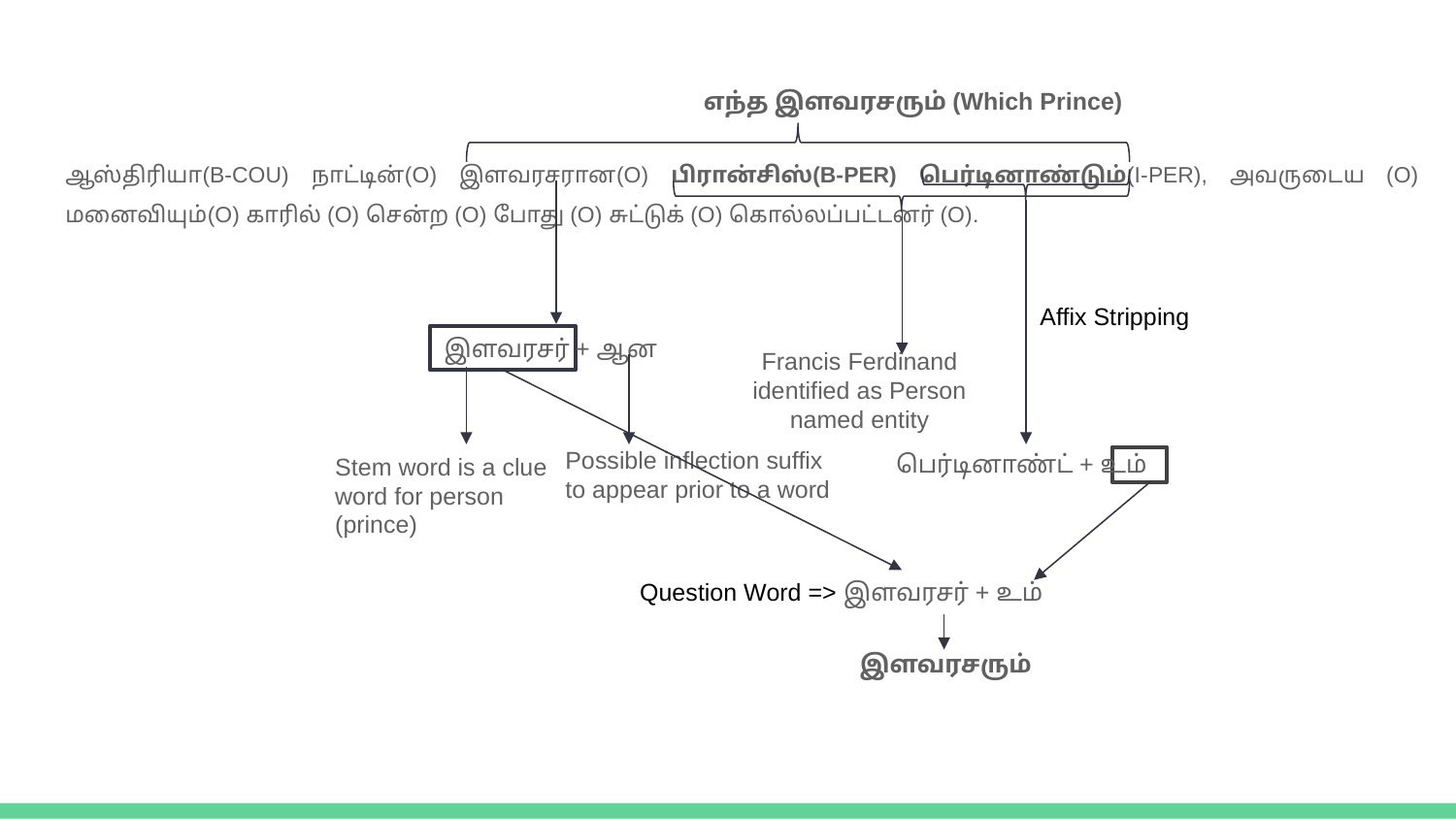

ஆஸ்திரியா(B-COU) நாட்டின்(O) இளவரசரான(O) பிரான்சிஸ்(B-PER) பெர்டினாண்டும்(I-PER), அவருடைய (O) மனைவியும்(O) காரில் (O) சென்ற (O) போது (O) சுட்டுக் (O) கொல்லப்பட்டனர் (O).

எந்த இளவரசரும் (Which Prince)

Affix Stripping

இளவரசர் + ஆன
Francis Ferdinand identified as Person named entity
Possible inflection suffix to appear prior to a word
பெர்டினாண்ட் + உம்
Stem word is a clue word for person (prince)

Question Word => இளவரசர் + உம்
இளவரசரும்